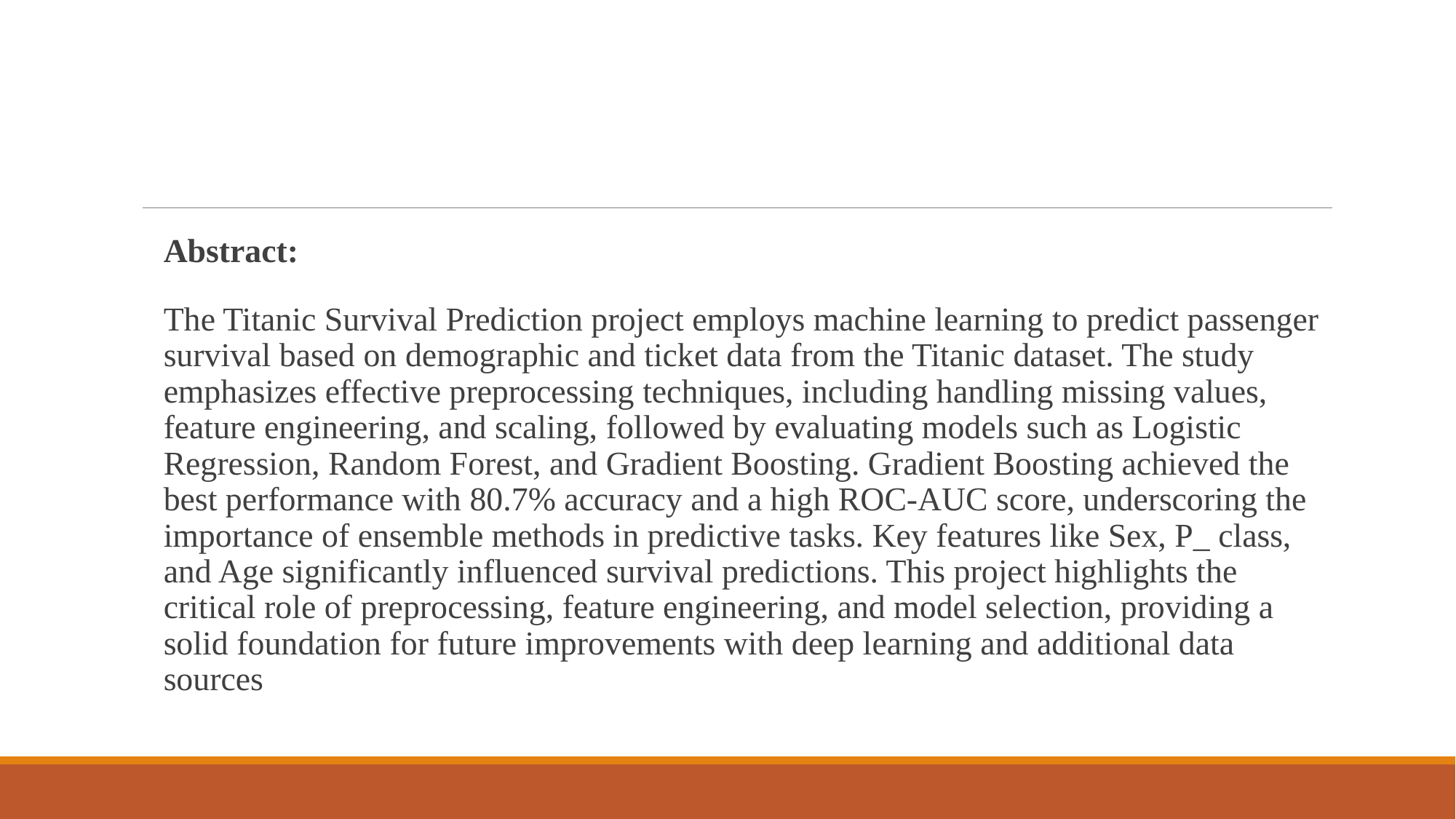

#
Abstract:
The Titanic Survival Prediction project employs machine learning to predict passenger survival based on demographic and ticket data from the Titanic dataset. The study emphasizes effective preprocessing techniques, including handling missing values, feature engineering, and scaling, followed by evaluating models such as Logistic Regression, Random Forest, and Gradient Boosting. Gradient Boosting achieved the best performance with 80.7% accuracy and a high ROC-AUC score, underscoring the importance of ensemble methods in predictive tasks. Key features like Sex, P_ class, and Age significantly influenced survival predictions. This project highlights the critical role of preprocessing, feature engineering, and model selection, providing a solid foundation for future improvements with deep learning and additional data sources